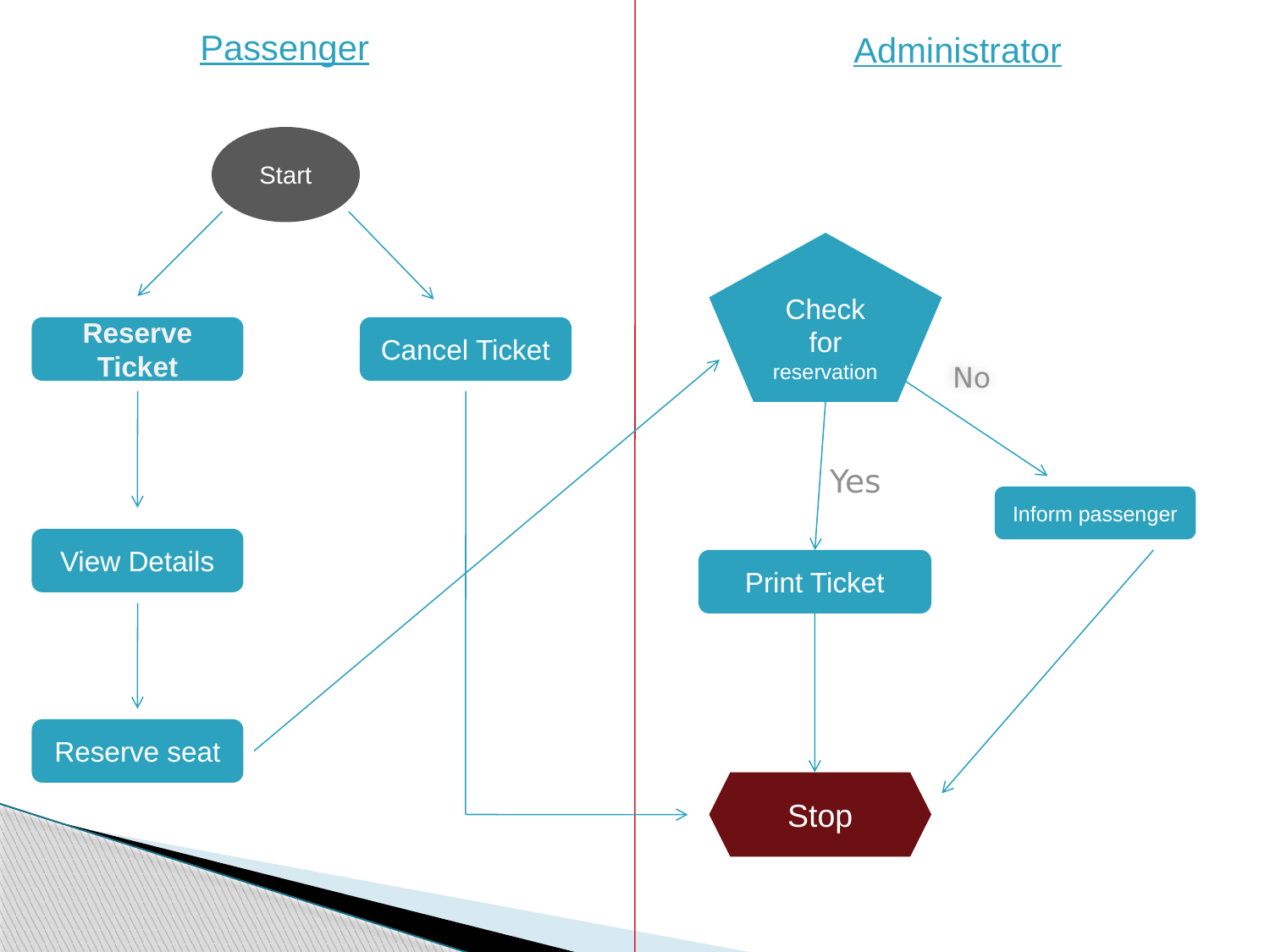

# Passenger
            Administrator
Start
Check for reservation
Reserve Ticket
Cancel Ticket
No
  Yes
Inform passenger
View Details
Print Ticket
Reserve seat
Stop